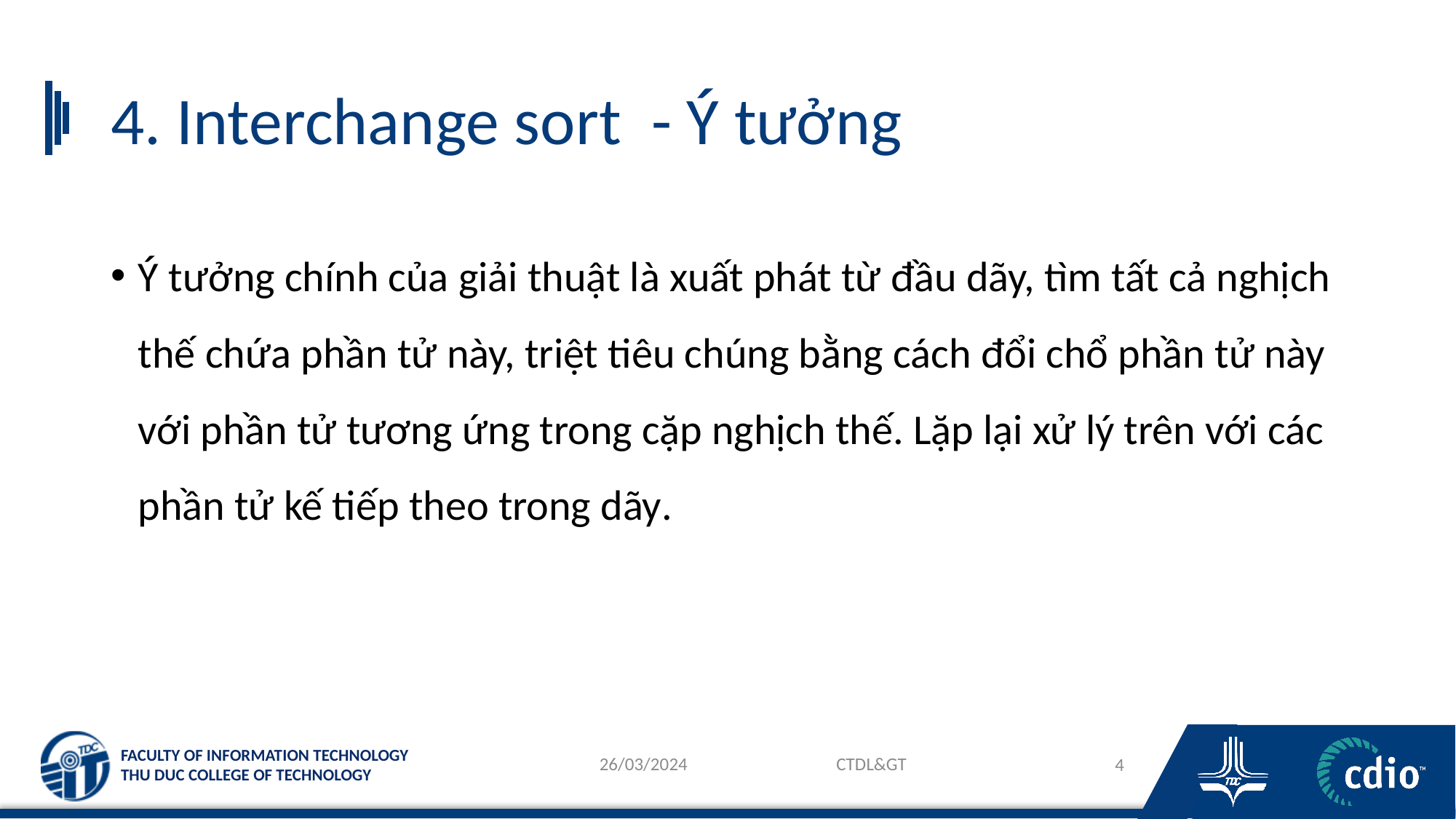

# 4. Interchange sort  - Ý tưởng
Ý tưởng chính của giải thuật là xuất phát từ đầu dãy, tìm tất cả nghịch thế chứa phần tử này, triệt tiêu chúng bằng cách đổi chổ phần tử này với phần tử tương ứng trong cặp nghịch thế. Lặp lại xử lý trên với các phần tử kế tiếp theo trong dãy.
26/03/2024
CTDL&GT
4